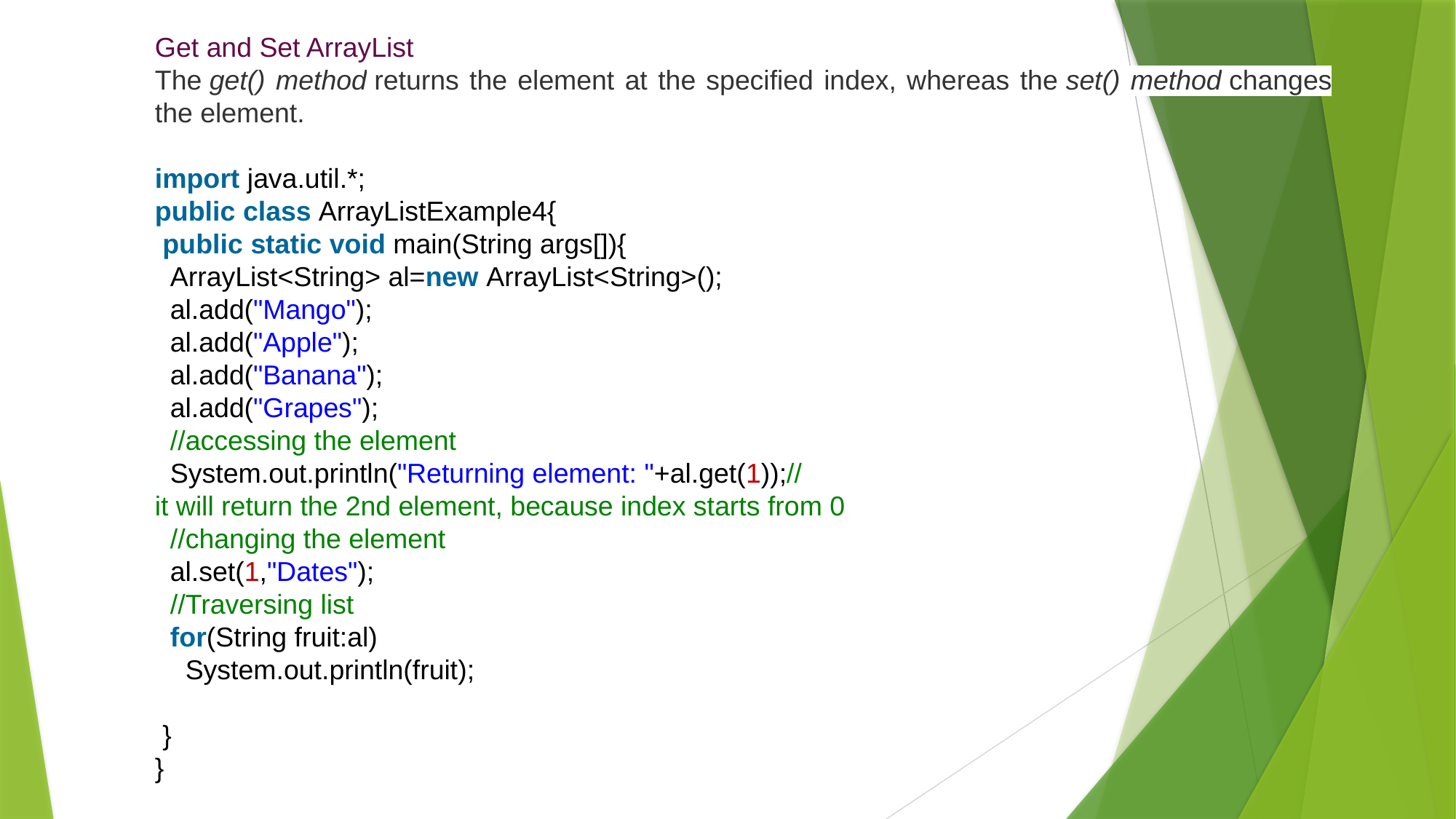

Get and Set ArrayList
The get() method returns the element at the specified index, whereas the set() method changes the element.

import java.util.*;
public class ArrayListExample4{
 public static void main(String args[]){
  ArrayList<String> al=new ArrayList<String>();
  al.add("Mango");
  al.add("Apple");
  al.add("Banana");
  al.add("Grapes");
  //accessing the element
  System.out.println("Returning element: "+al.get(1));//it will return the 2nd element, because index starts from 0
  //changing the element
  al.set(1,"Dates");
  //Traversing list
  for(String fruit:al)
    System.out.println(fruit);

 }
}